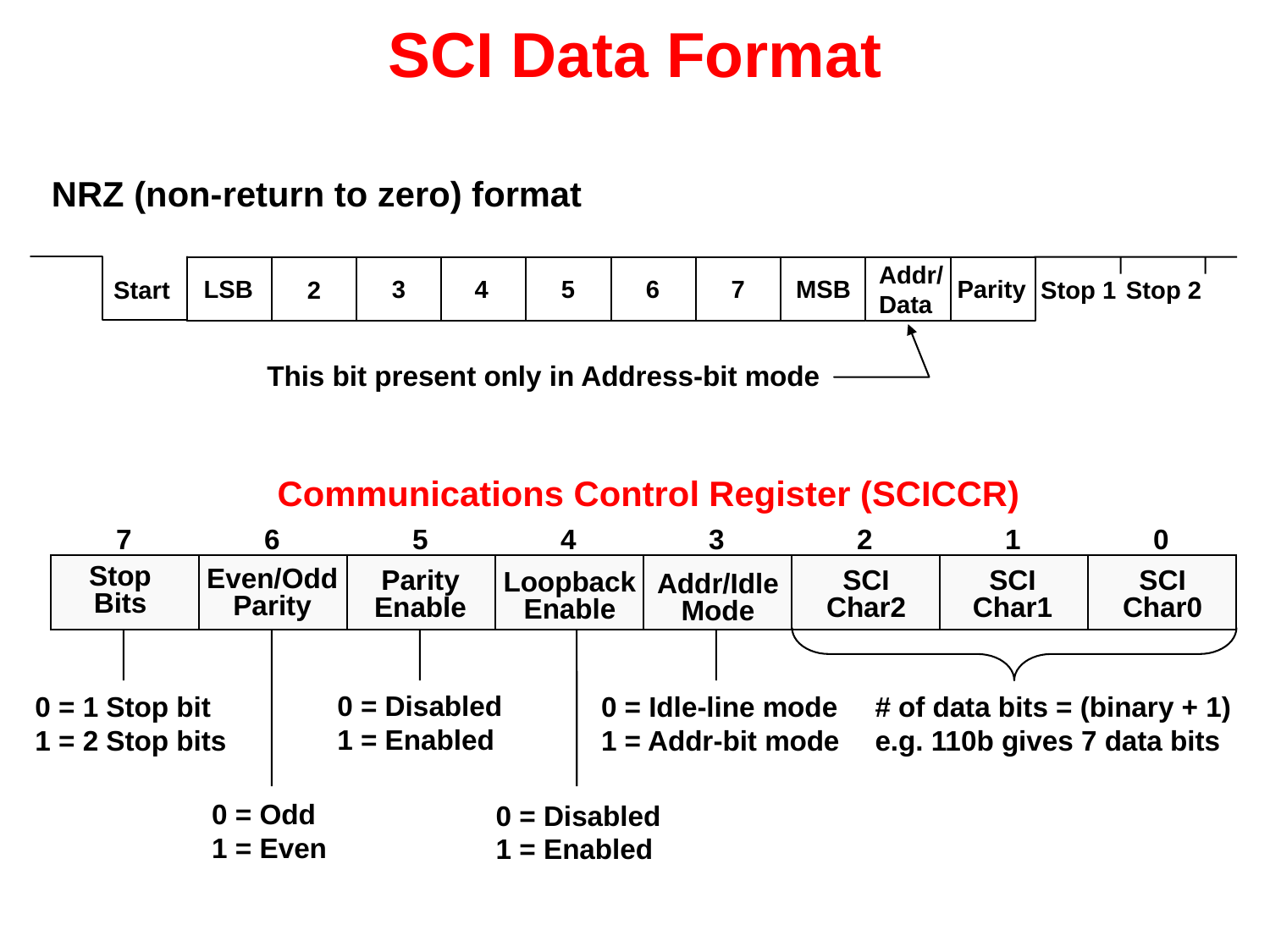

# SCI Data Format
NRZ (non-return to zero) format
Addr/
Data

LSB
3
4
5
6
7
MSB
Parity
Start
2
Stop 1
Stop 2

This bit present only in Address-bit mode

Communications Control Register (SCICCR)
7
6
5
4
3
2
1
0

Stop
Bits
Even/Odd
Parity
Parity
Enable
SCI
Char2
SCI
Char1
SCI
Char0
Loopback
Enable
Addr/Idle
Mode

0 = Disabled
1 = Enabled
0 = 1 Stop bit
1 = 2 Stop bits
0 = Idle-line mode
1 = Addr-bit mode
# of data bits = (binary + 1)
e.g. 110b gives 7 data bits
0 = Odd
1 = Even
0 = Disabled
1 = Enabled